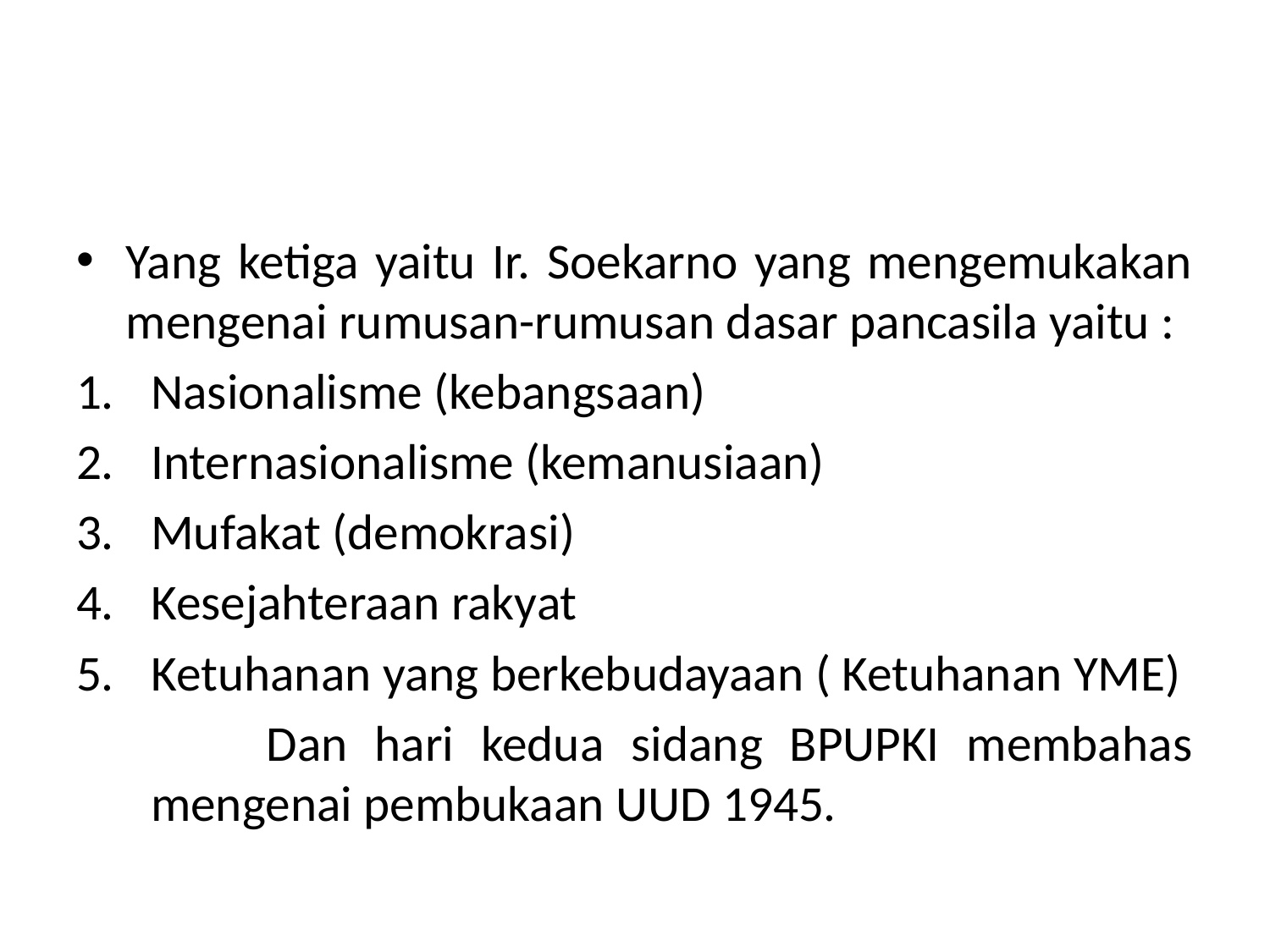

#
Yang ketiga yaitu Ir. Soekarno yang mengemukakan mengenai rumusan-rumusan dasar pancasila yaitu :
Nasionalisme (kebangsaan)
Internasionalisme (kemanusiaan)
Mufakat (demokrasi)
Kesejahteraan rakyat
Ketuhanan yang berkebudayaan ( Ketuhanan YME)
       Dan hari kedua sidang BPUPKI membahas mengenai pembukaan UUD 1945.